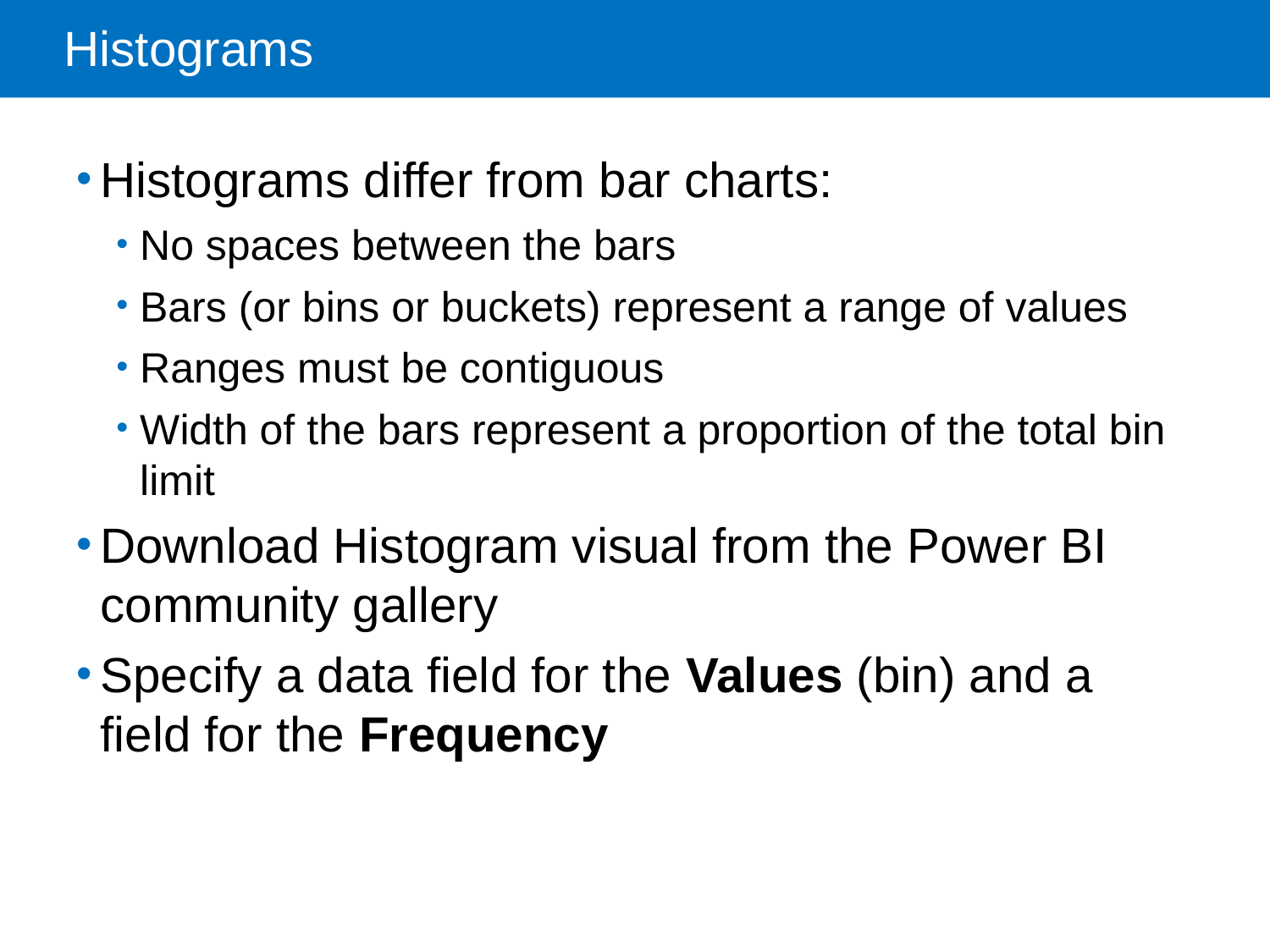

# Histograms
Histograms differ from bar charts:
No spaces between the bars
Bars (or bins or buckets) represent a range of values
Ranges must be contiguous
Width of the bars represent a proportion of the total bin limit
Download Histogram visual from the Power BI community gallery
Specify a data field for the Values (bin) and a field for the Frequency